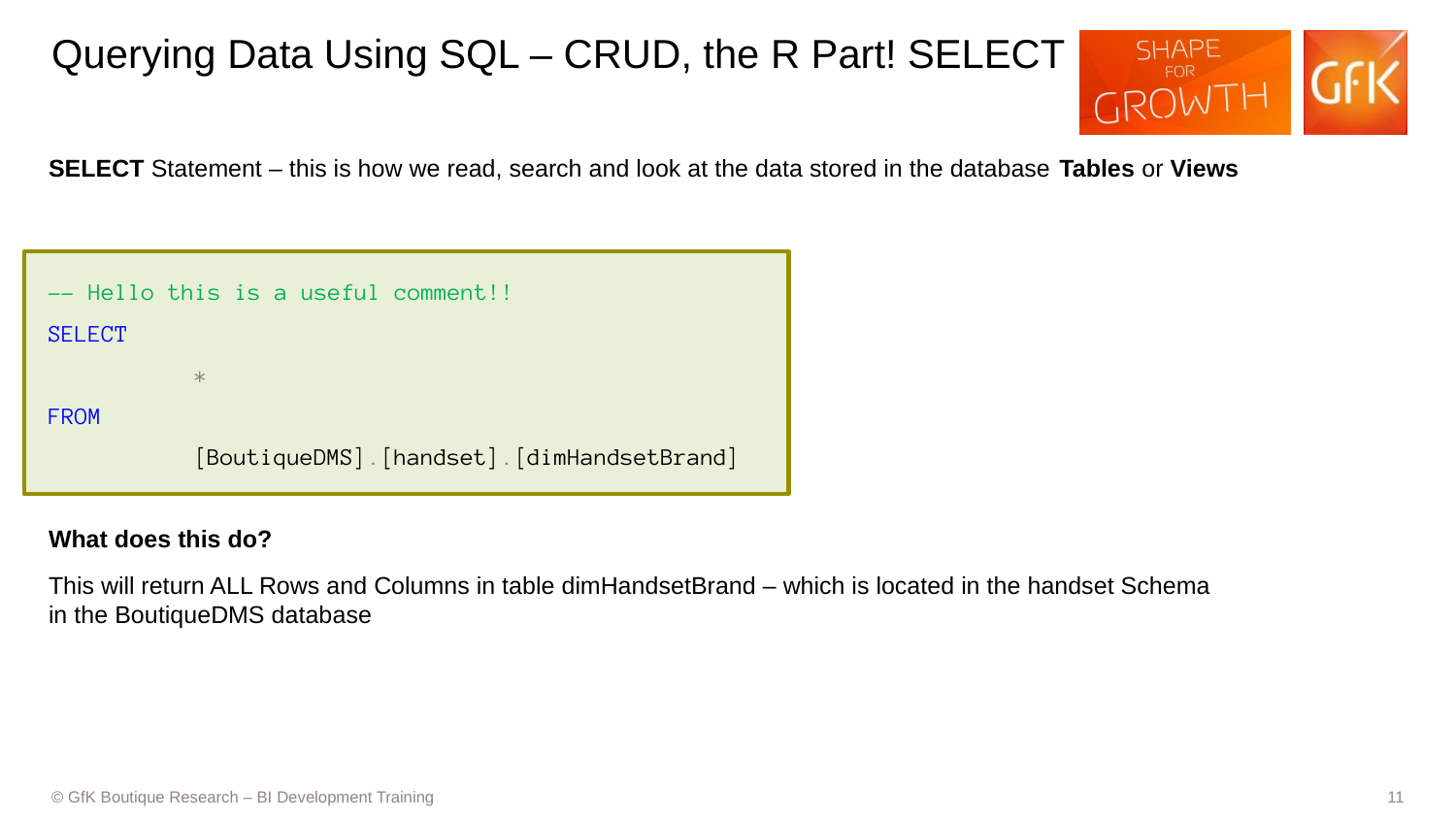

# Querying Data Using SQL – CRUD, the R Part! SELECT
SELECT Statement – this is how we read, search and look at the data stored in the database Tables or Views

-- Hello this is a useful comment!!
SELECT
	*
FROM
	[BoutiqueDMS].[handset].[dimHandsetBrand]

What does this do?

This will return ALL Rows and Columns in table dimHandsetBrand – which is located in the handset Schema in the BoutiqueDMS database